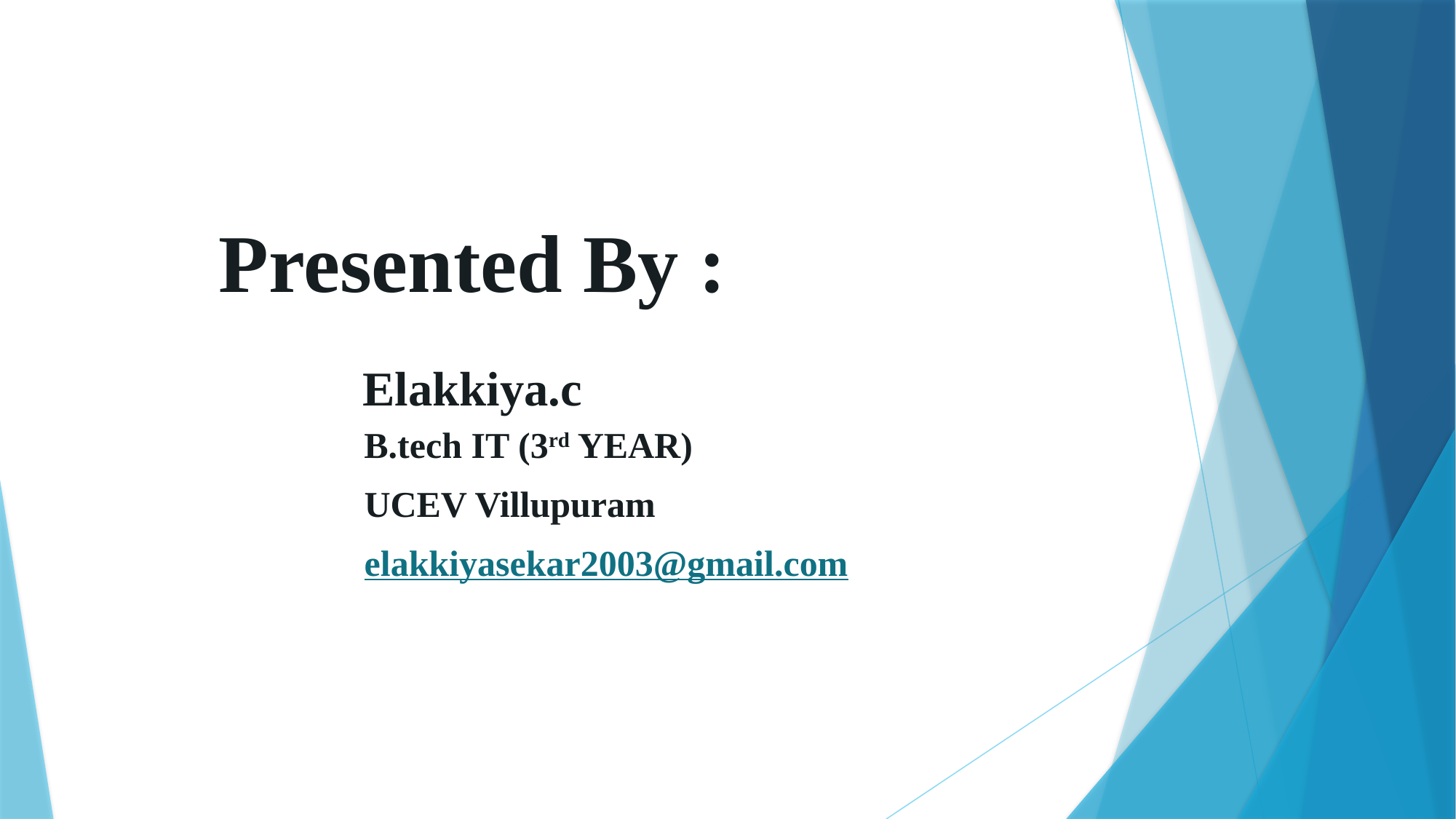

Presented By :
       Elakkiya.c
                B.tech IT (3rd YEAR)
                UCEV Villupuram
                elakkiyasekar2003@gmail.com